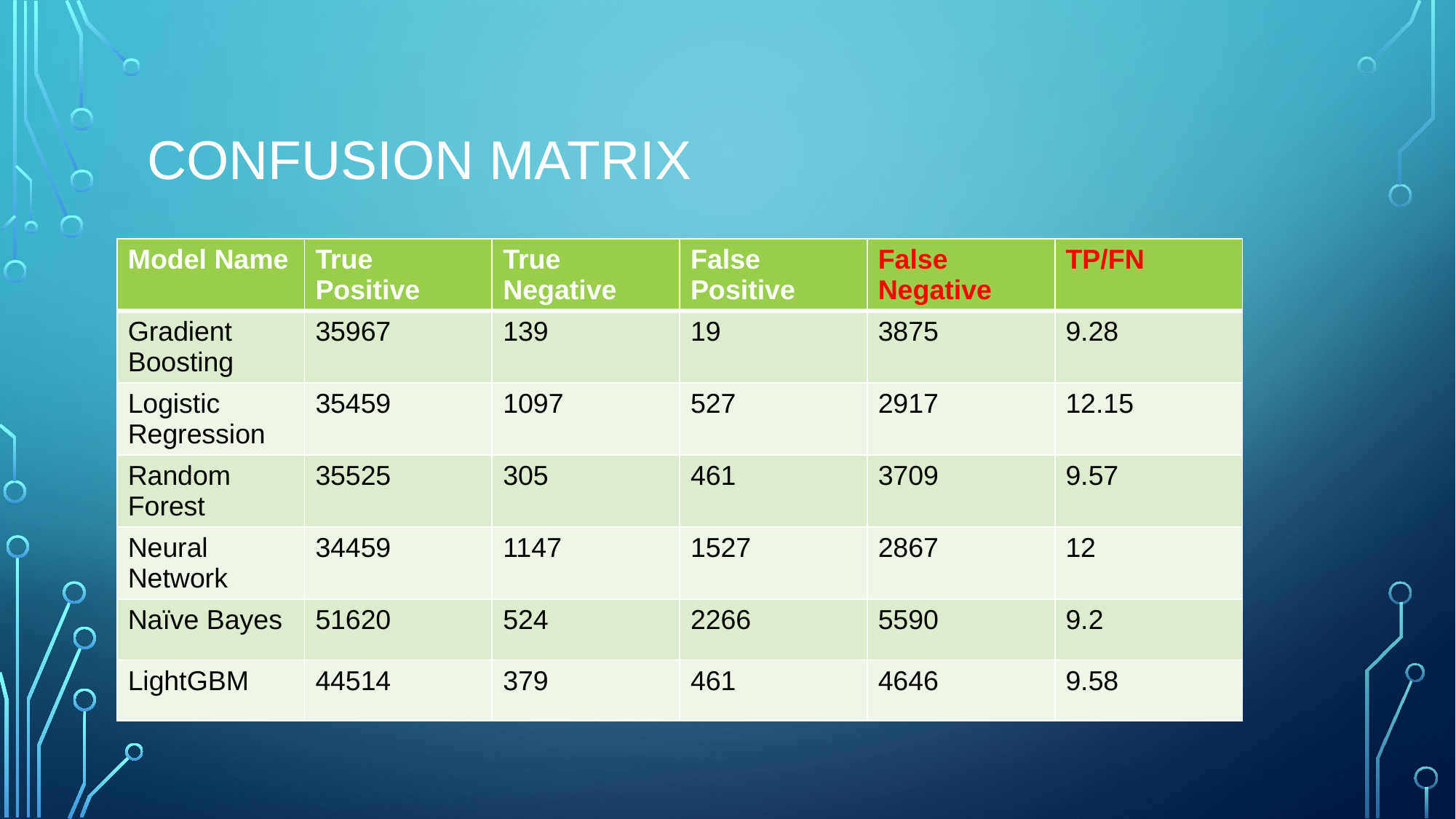

# Confusion matrix
| Model Name | True Positive | True Negative | False Positive | False Negative | TP/FN |
| --- | --- | --- | --- | --- | --- |
| Gradient Boosting | 35967 | 139 | 19 | 3875 | 9.28 |
| Logistic Regression | 35459 | 1097 | 527 | 2917 | 12.15 |
| Random Forest | 35525 | 305 | 461 | 3709 | 9.57 |
| Neural Network | 34459 | 1147 | 1527 | 2867 | 12 |
| Naïve Bayes | 51620 | 524 | 2266 | 5590 | 9.2 |
| LightGBM | 44514 | 379 | 461 | 4646 | 9.58 |